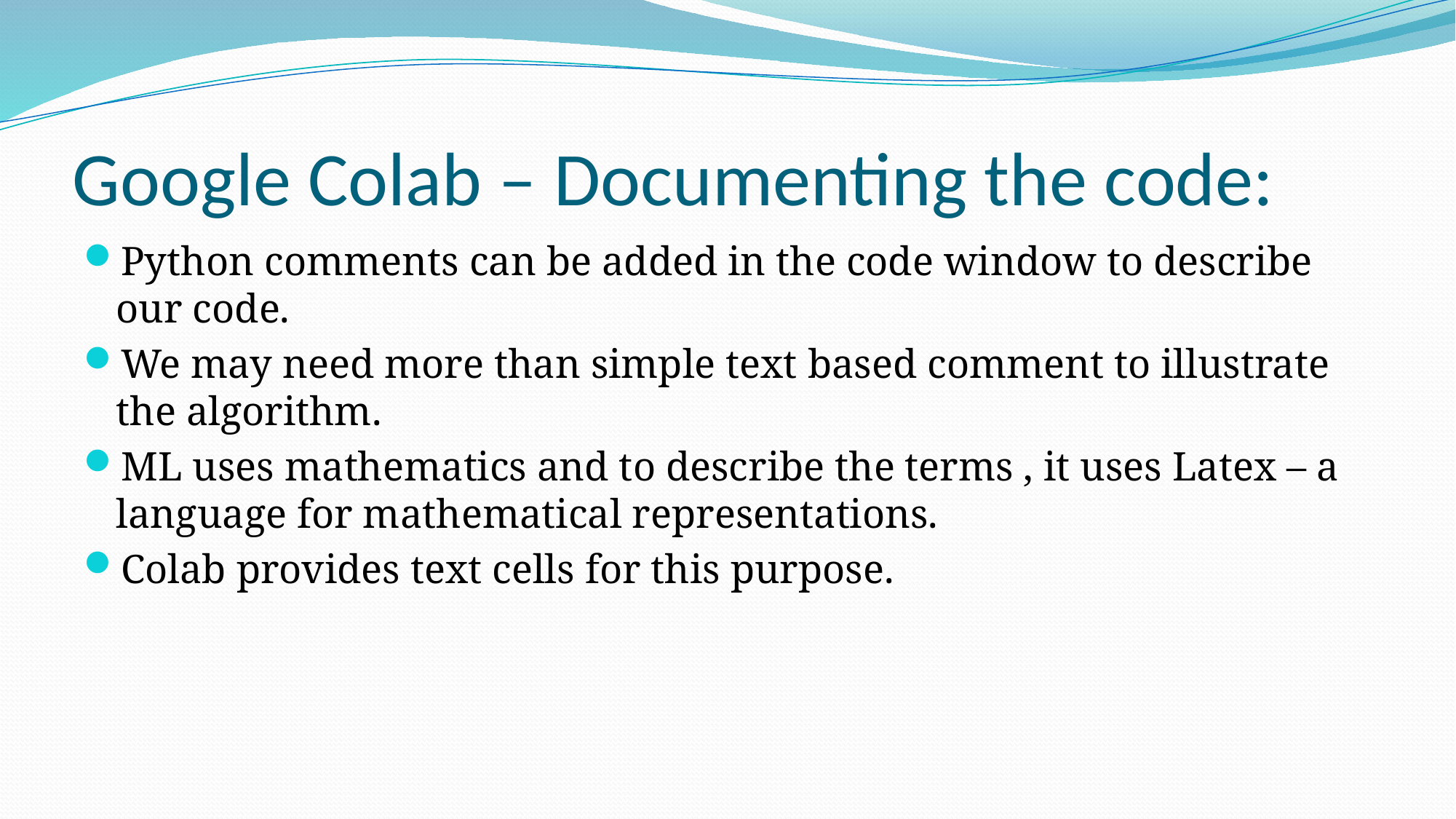

# Google Colab – Documenting the code:
Python comments can be added in the code window to describe our code.
We may need more than simple text based comment to illustrate the algorithm.
ML uses mathematics and to describe the terms , it uses Latex – a language for mathematical representations.
Colab provides text cells for this purpose.